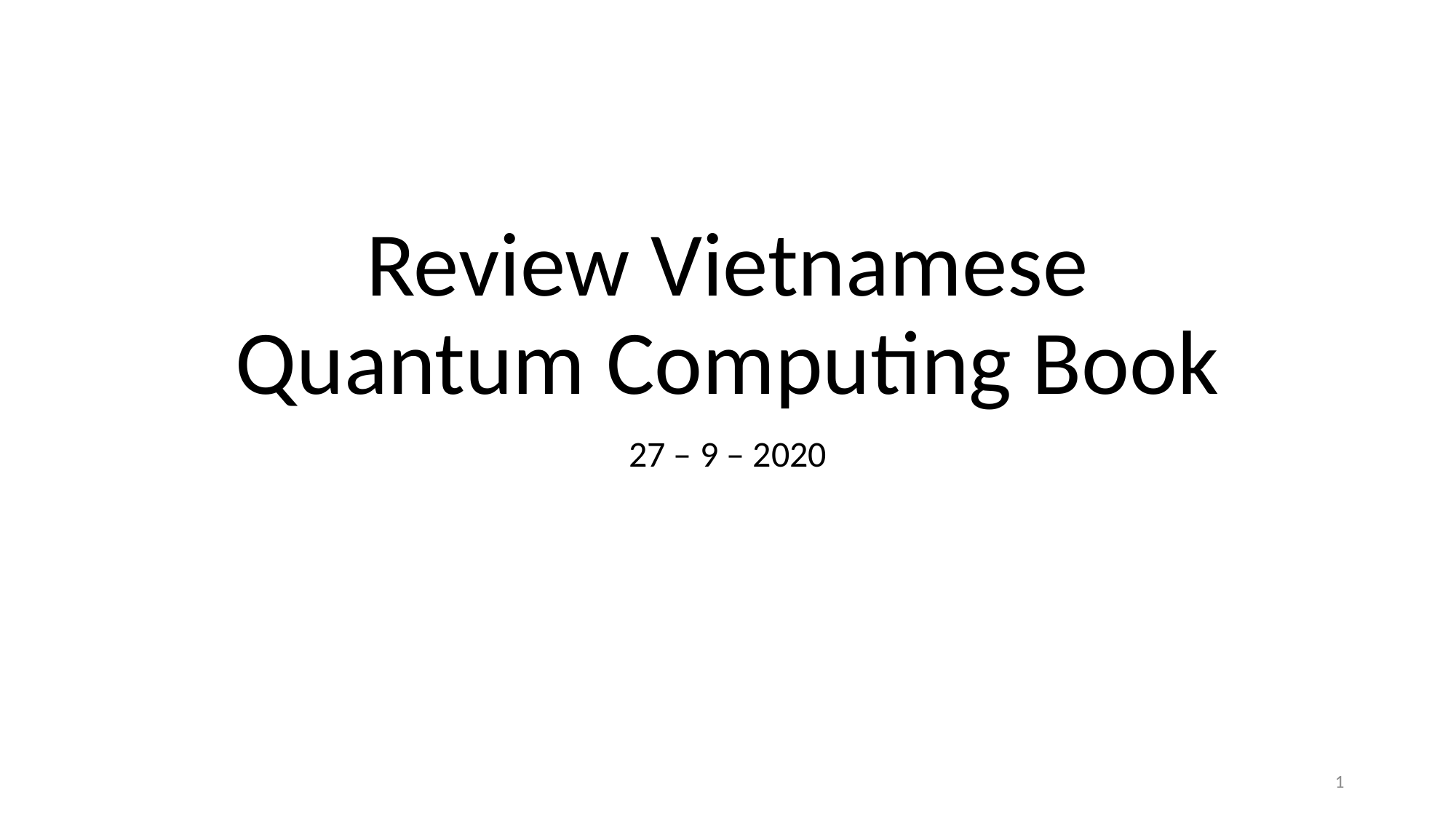

# Review Vietnamese Quantum Computing Book
27 – 9 – 2020
1